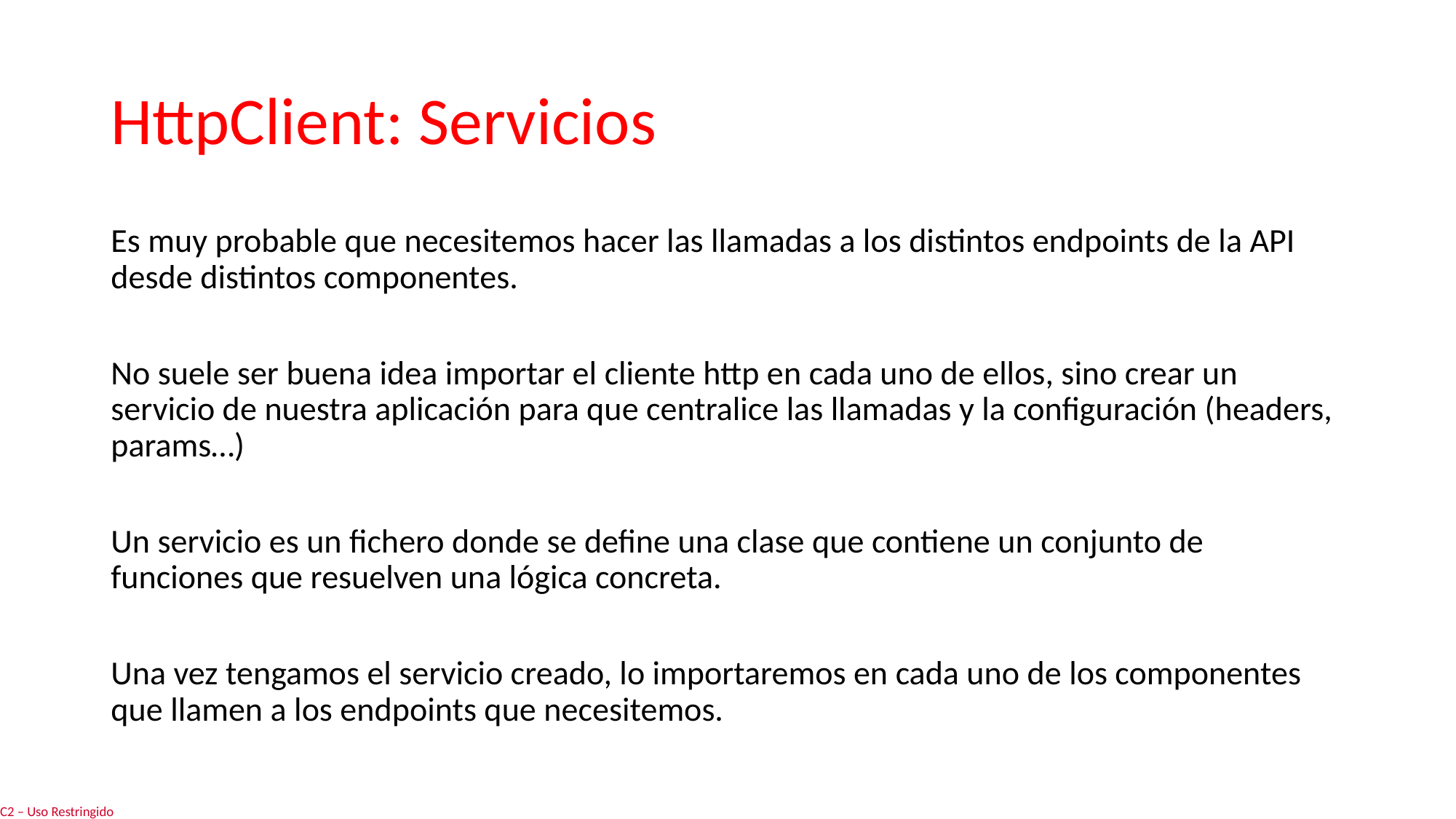

# HttpClient: Servicios
Es muy probable que necesitemos hacer las llamadas a los distintos endpoints de la API desde distintos componentes.

No suele ser buena idea importar el cliente http en cada uno de ellos, sino crear un servicio de nuestra aplicación para que centralice las llamadas y la configuración (headers, params…)

Un servicio es un fichero donde se define una clase que contiene un conjunto de funciones que resuelven una lógica concreta.

Una vez tengamos el servicio creado, lo importaremos en cada uno de los componentes que llamen a los endpoints que necesitemos.